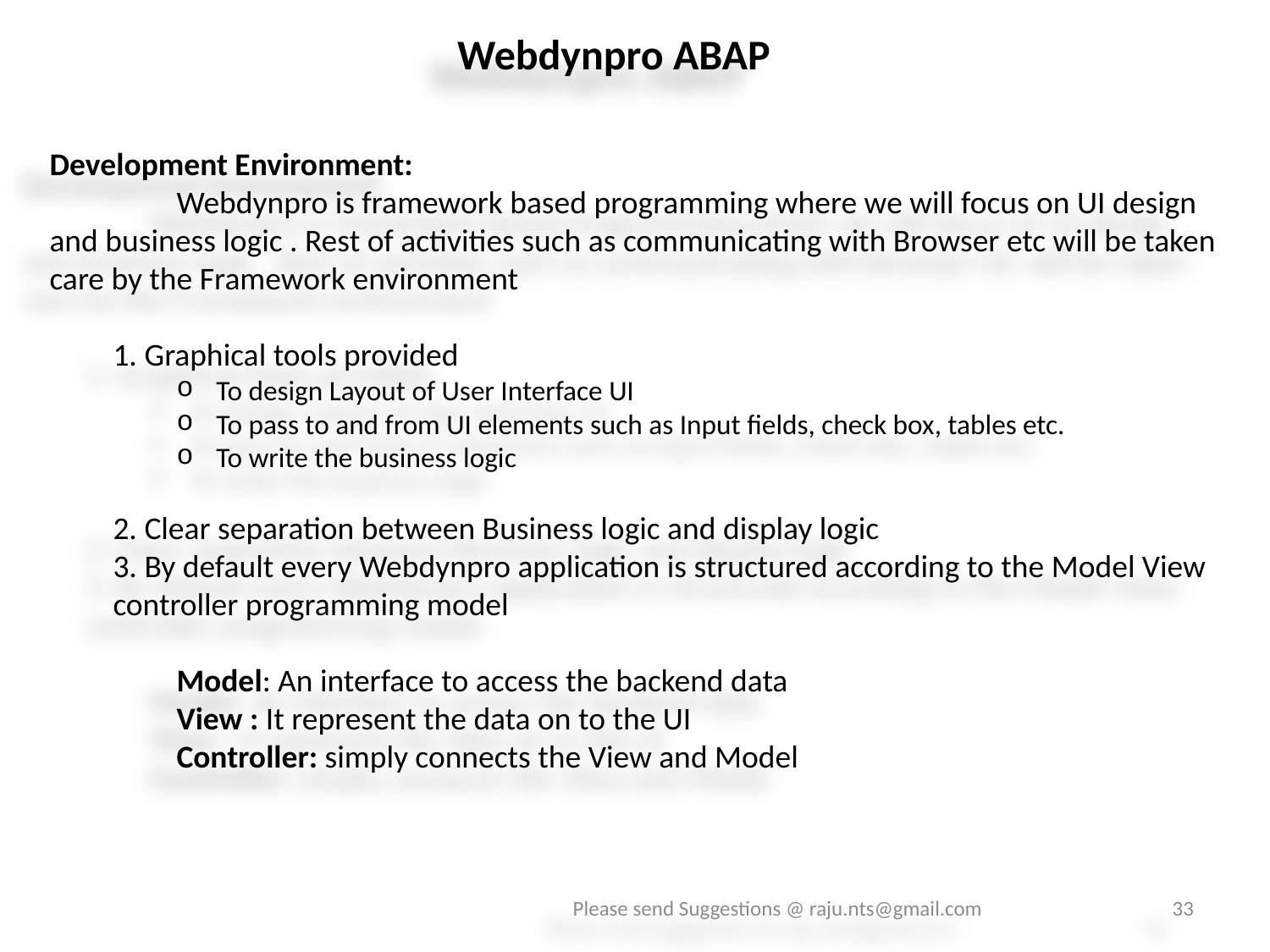

Webdynpro ABAP
Development Environment:
	Webdynpro is framework based programming where we will focus on UI design and business logic . Rest of activities such as communicating with Browser etc will be taken care by the Framework environment

1. Graphical tools provided
To design Layout of User Interface UI
To pass to and from UI elements such as Input fields, check box, tables etc.
To write the business logic

2. Clear separation between Business logic and display logic
3. By default every Webdynpro application is structured according to the Model View controller programming model

Model: An interface to access the backend data
View : It represent the data on to the UI
Controller: simply connects the View and Model

Please send Suggestions @ raju.nts@gmail.com
33